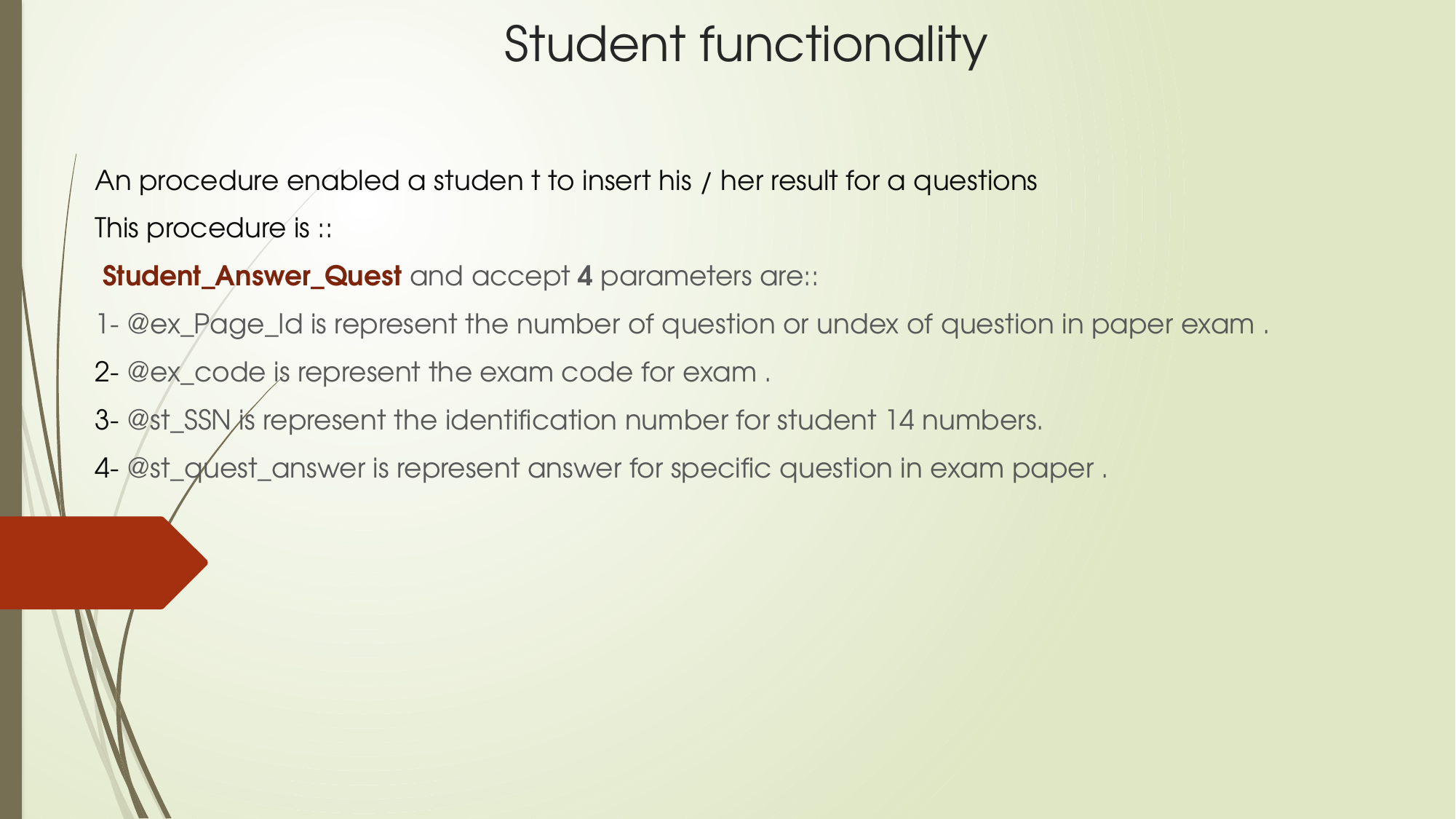

# Student functionality
An procedure enabled a studen t to insert his / her result for a questions
This procedure is ::
 Student_Answer_Quest and accept 4 parameters are::
1- @ex_Page_Id is represent the number of question or undex of question in paper exam .
2- @ex_code is represent the exam code for exam .
3- @st_SSN is represent the identification number for student 14 numbers.
4- @st_quest_answer is represent answer for specific question in exam paper .